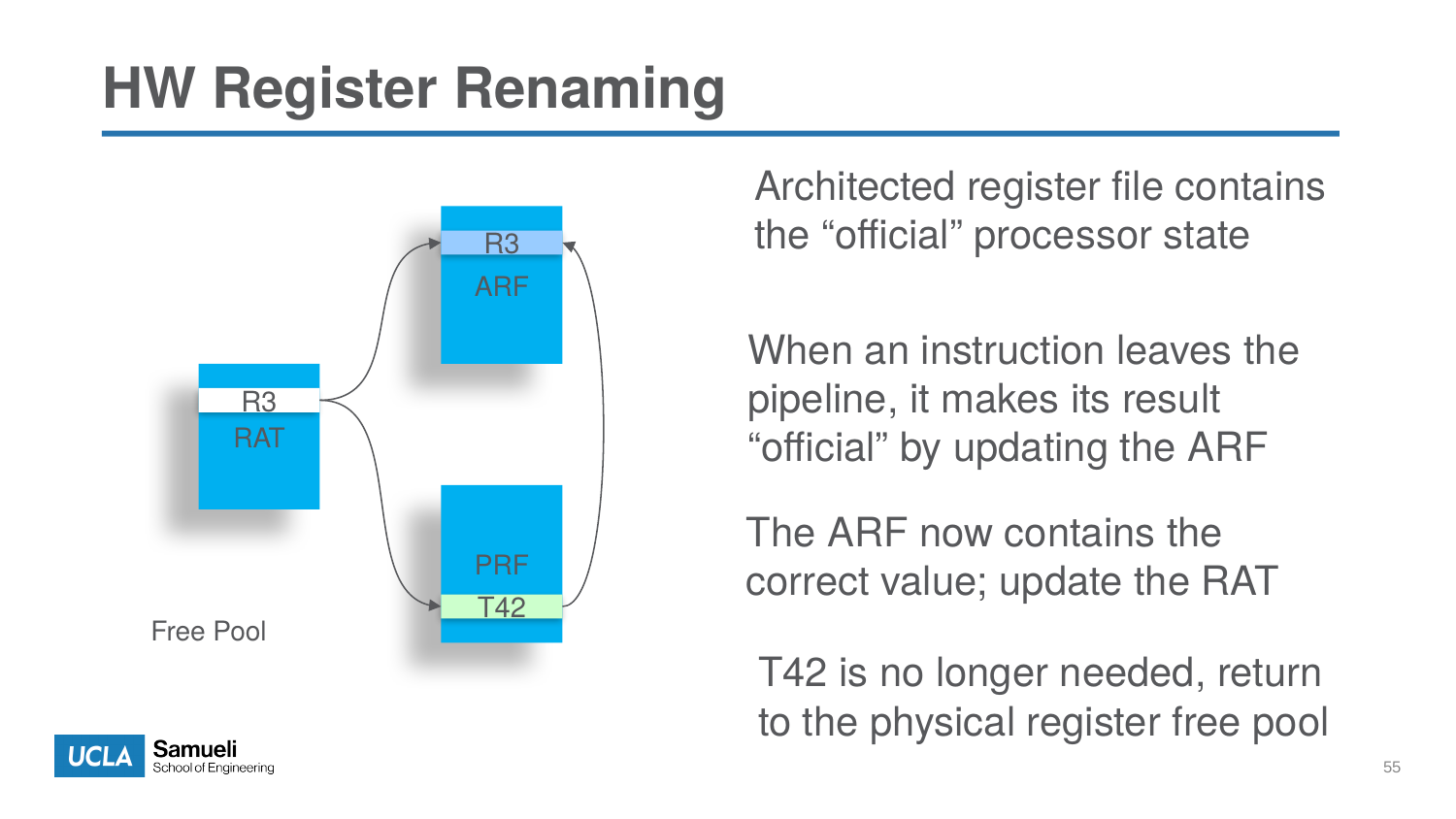

HW Register Renaming
Architected register file contains
the “official” processor state
ARF
R3
When an instruction leaves the
pipeline, it makes its result
“official” by updating the ARF
RAT
R3
PRF
The ARF now contains the
correct value; update the RAT
T42
Free Pool
T42 is no longer needed, return
to the physical register free pool
55